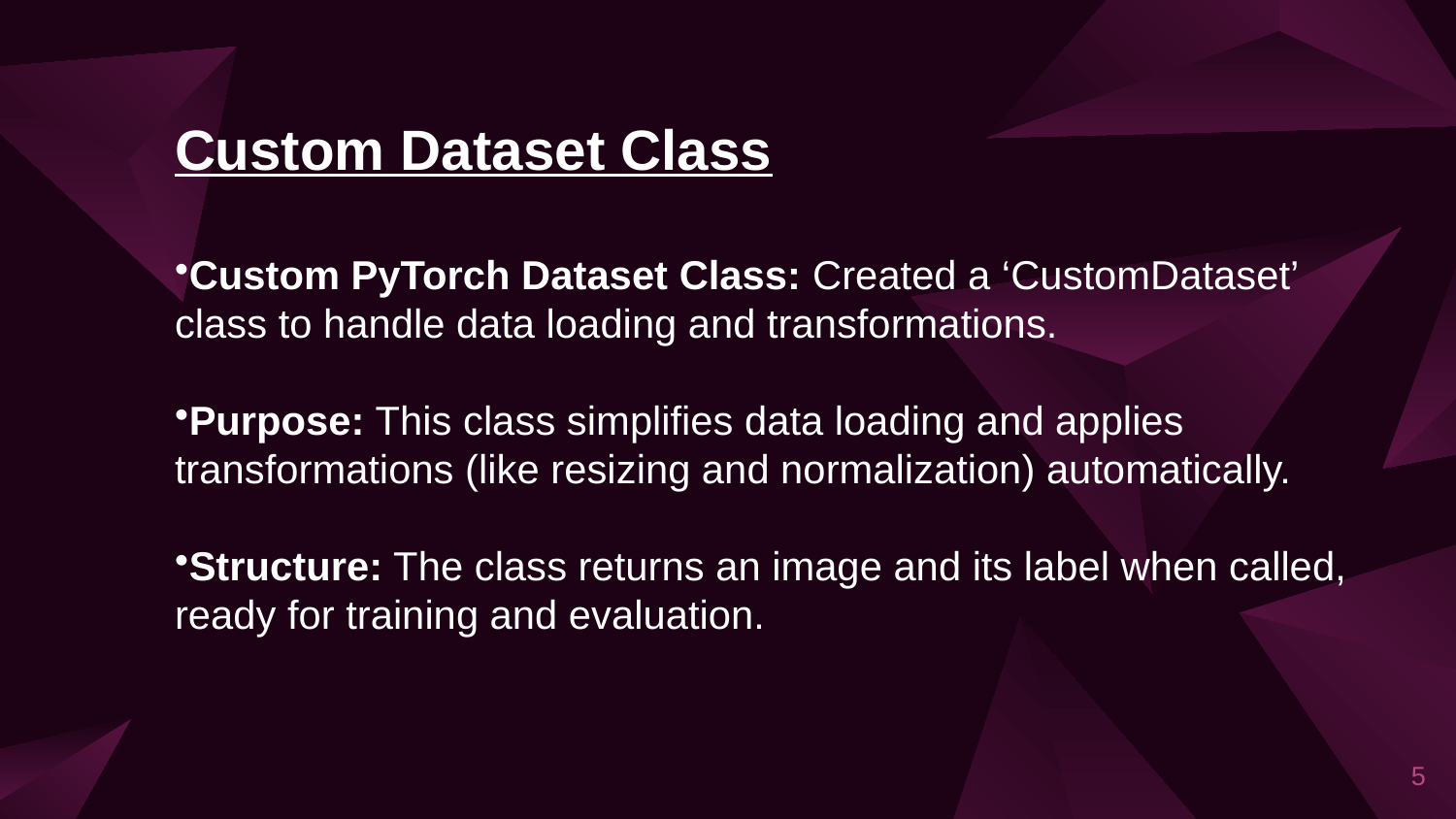

Custom Dataset Class

Custom PyTorch Dataset Class: Created a ‘CustomDataset’ class to handle data loading and transformations.

Purpose: This class simplifies data loading and applies transformations (like resizing and normalization) automatically.

Structure: The class returns an image and its label when called, ready for training and evaluation.

5